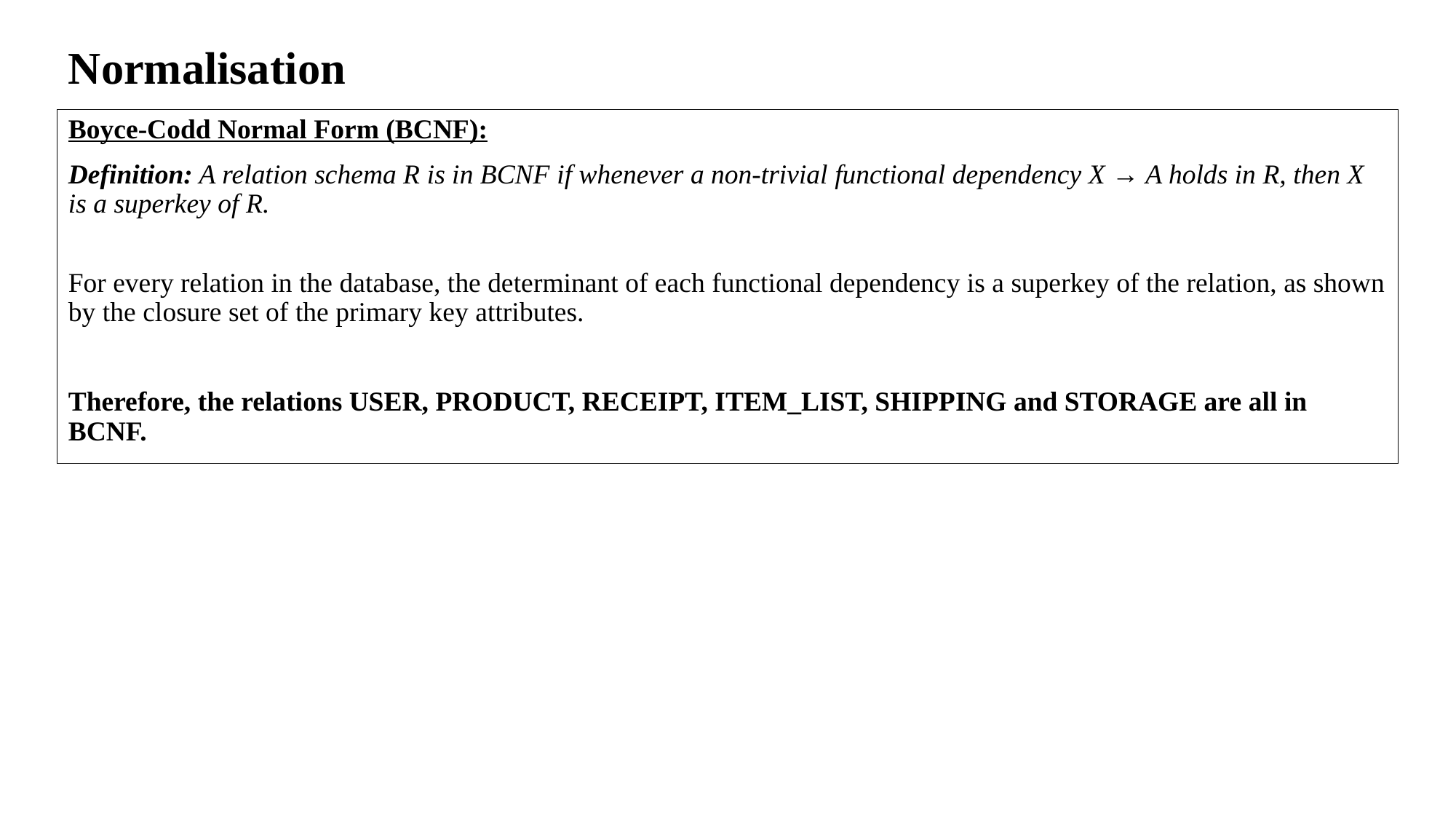

# Normalisation
Boyce-Codd Normal Form (BCNF):
Definition: A relation schema R is in BCNF if whenever a non-trivial functional dependency X → A holds in R, then X is a superkey of R.

For every relation in the database, the determinant of each functional dependency is a superkey of the relation, as shown by the closure set of the primary key attributes.

Therefore, the relations USER, PRODUCT, RECEIPT, ITEM_LIST, SHIPPING and STORAGE are all in BCNF.